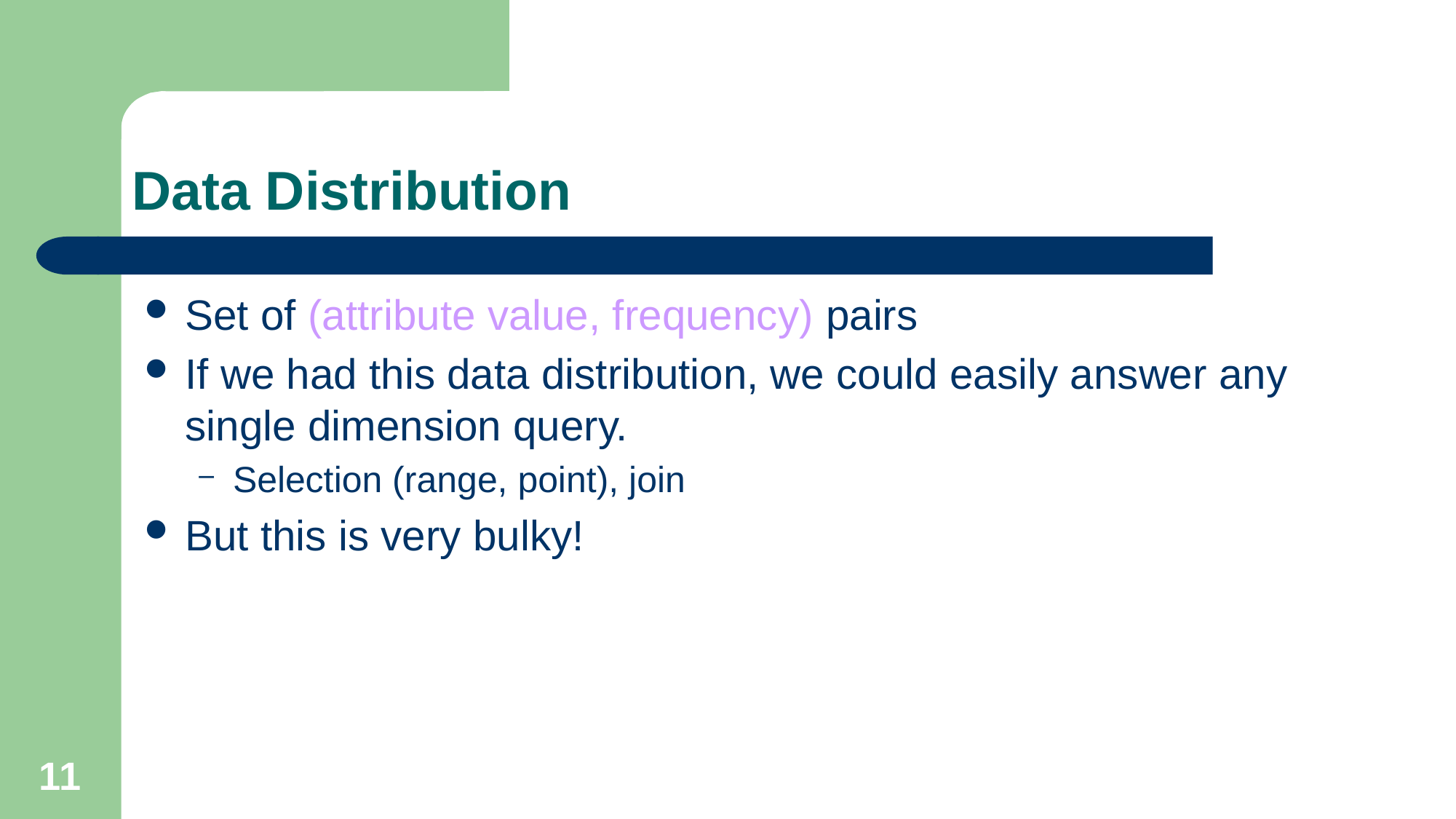

# Data Distribution
Set of (attribute value, frequency) pairs
If we had this data distribution, we could easily answer any single dimension query.
Selection (range, point), join
But this is very bulky!

11